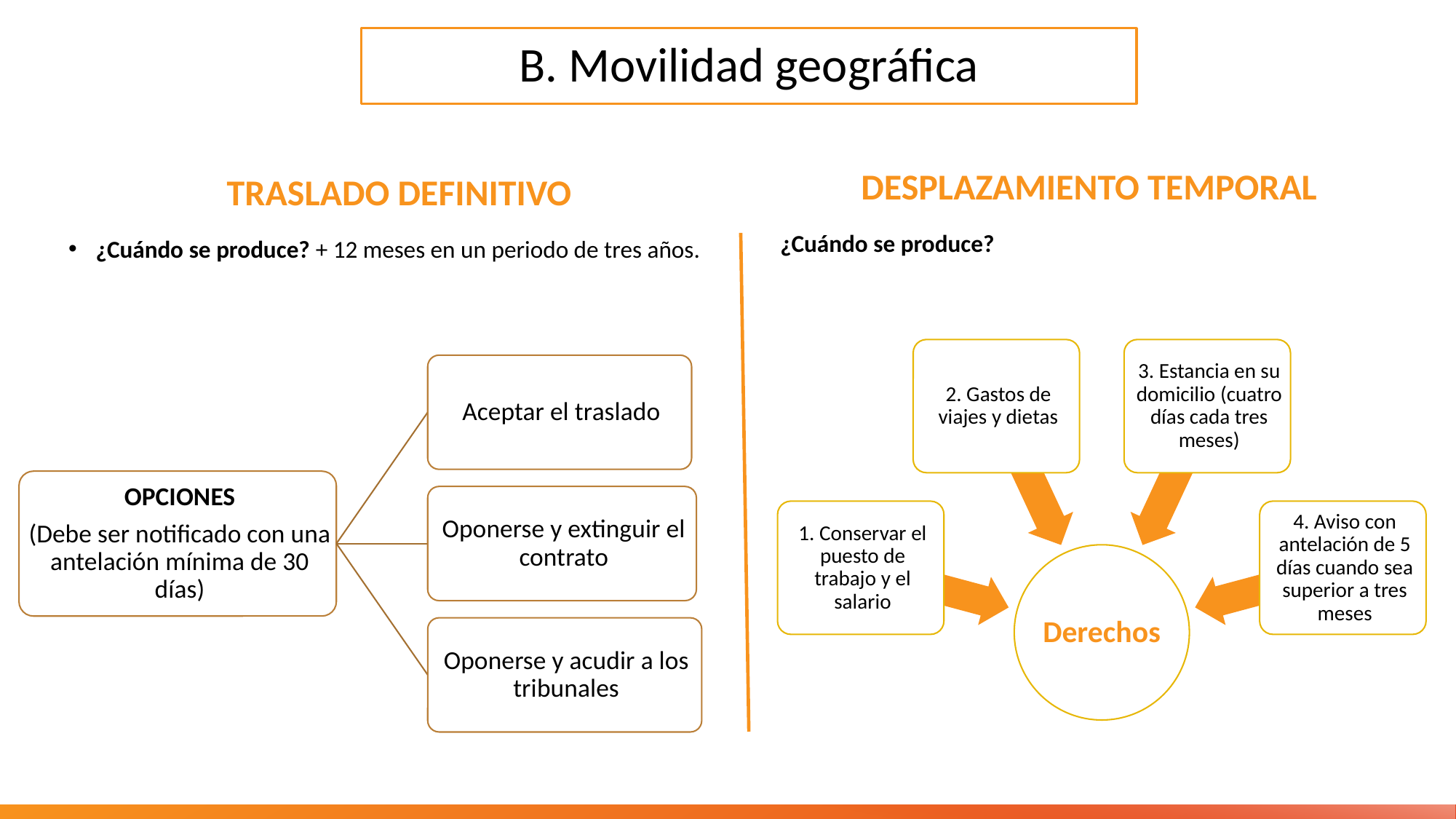

# B. Movilidad geográfica
DESPLAZAMIENTO TEMPORAL
¿Cuándo se produce?

TRASLADO DEFINITIVO
¿Cuándo se produce? + 12 meses en un periodo de tres años.

Derechos
1. Conservar el puesto de trabajo y el salario
2. Gastos de viajes y dietas
3. Estancia en su domicilio (cuatro días cada tres meses)
4. Aviso con antelación de 5 días cuando sea superior a tres meses
OPCIONES
(Debe ser notificado con una antelación mínima de 30 días)

Aceptar el traslado

Oponerse y extinguir el contrato

Oponerse y acudir a los tribunales